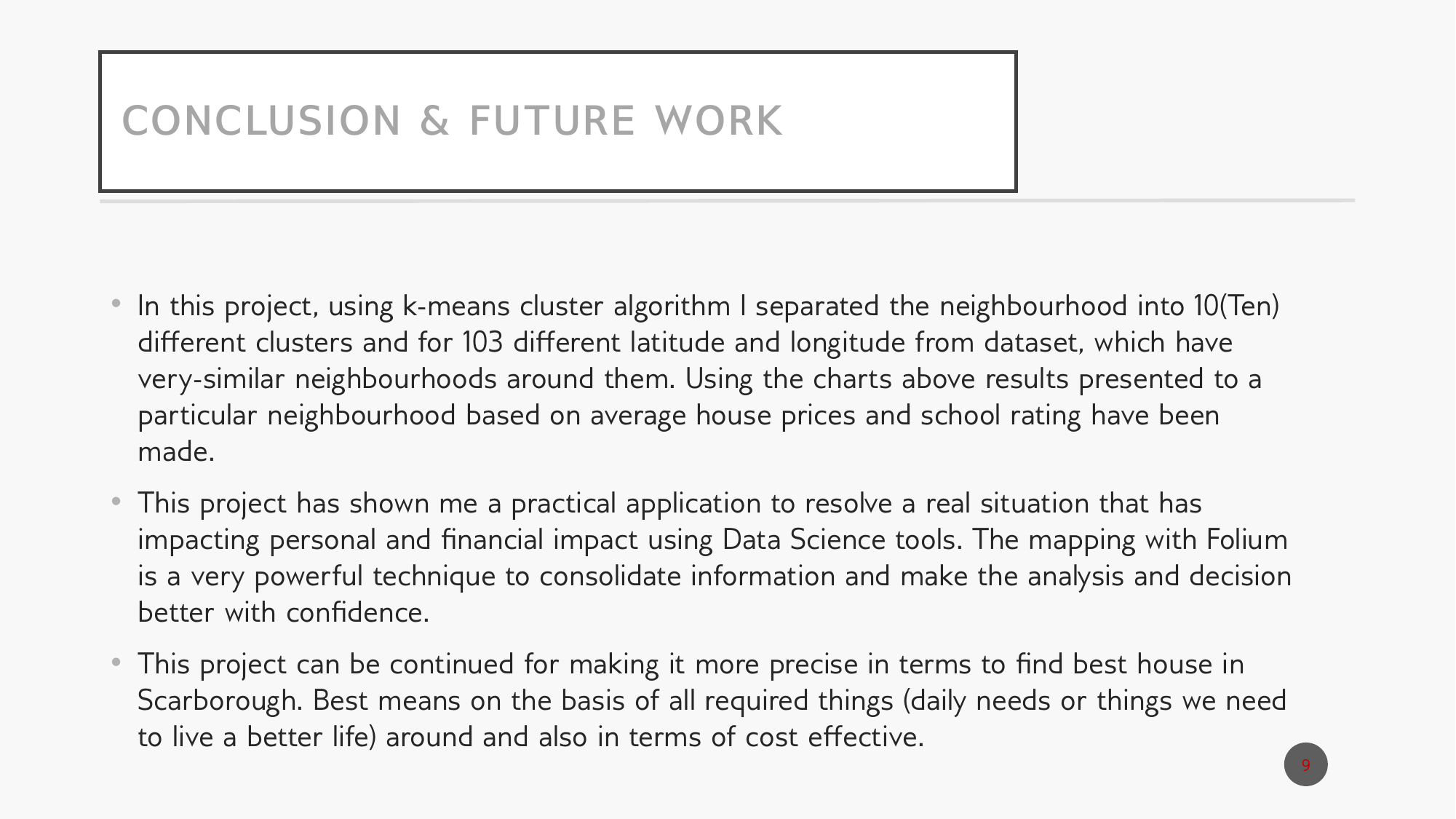

# CONCLUSION & Future work
In this project, using k-means cluster algorithm I separated the neighbourhood into 10(Ten) different clusters and for 103 different latitude and longitude from dataset, which have very-similar neighbourhoods around them. Using the charts above results presented to a particular neighbourhood based on average house prices and school rating have been made.
This project has shown me a practical application to resolve a real situation that has impacting personal and financial impact using Data Science tools. The mapping with Folium is a very powerful technique to consolidate information and make the analysis and decision better with confidence.
This project can be continued for making it more precise in terms to find best house in Scarborough. Best means on the basis of all required things (daily needs or things we need to live a better life) around and also in terms of cost effective.

9